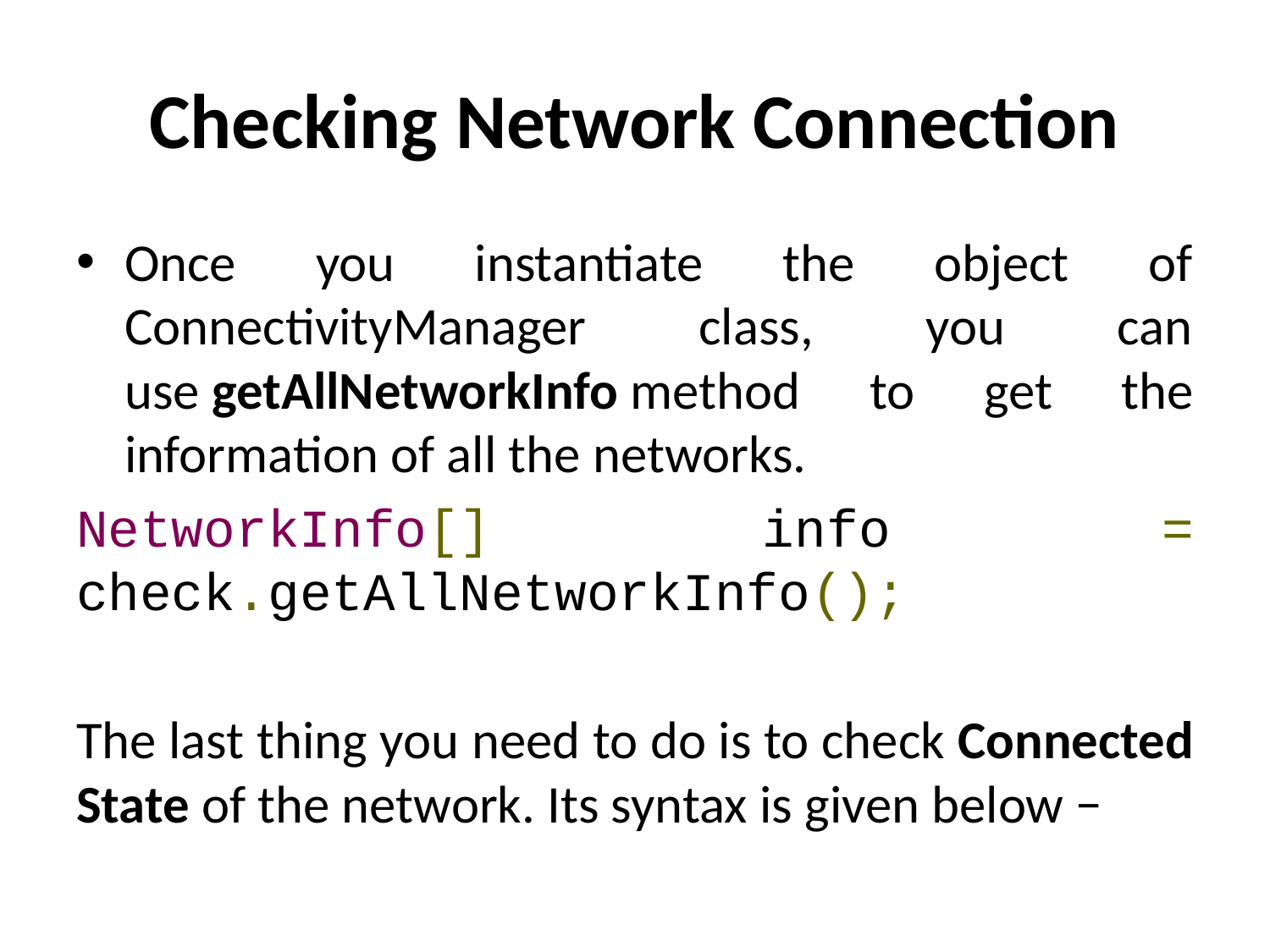

# Checking Network Connection
Once you instantiate the object of ConnectivityManager class, you can use getAllNetworkInfo method to get the information of all the networks.
NetworkInfo[] info = check.getAllNetworkInfo();

The last thing you need to do is to check Connected State of the network. Its syntax is given below −